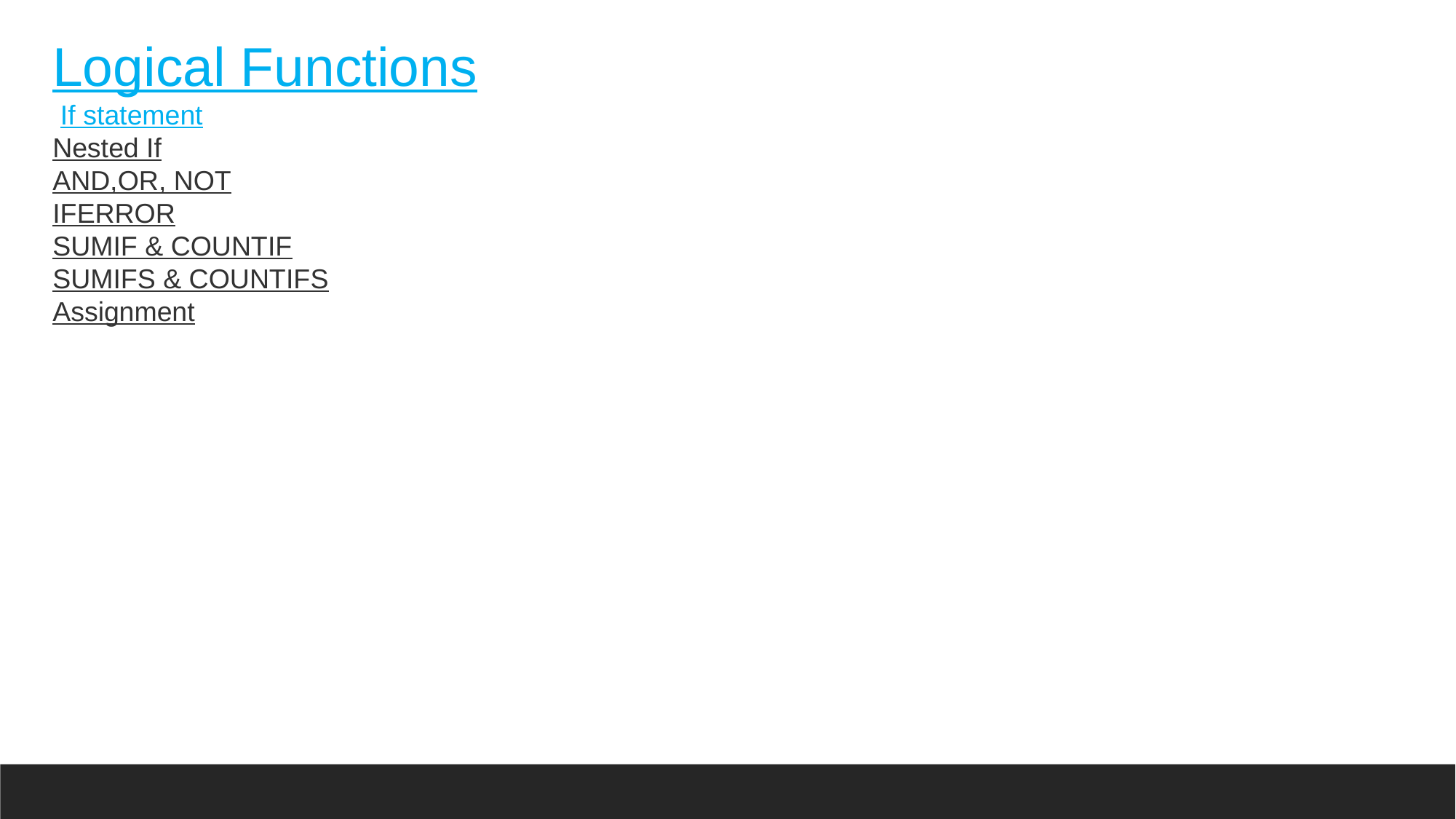

Logical Functions
 If statement
Nested If
AND,OR, NOT
IFERROR
SUMIF & COUNTIF
SUMIFS & COUNTIFS
Assignment